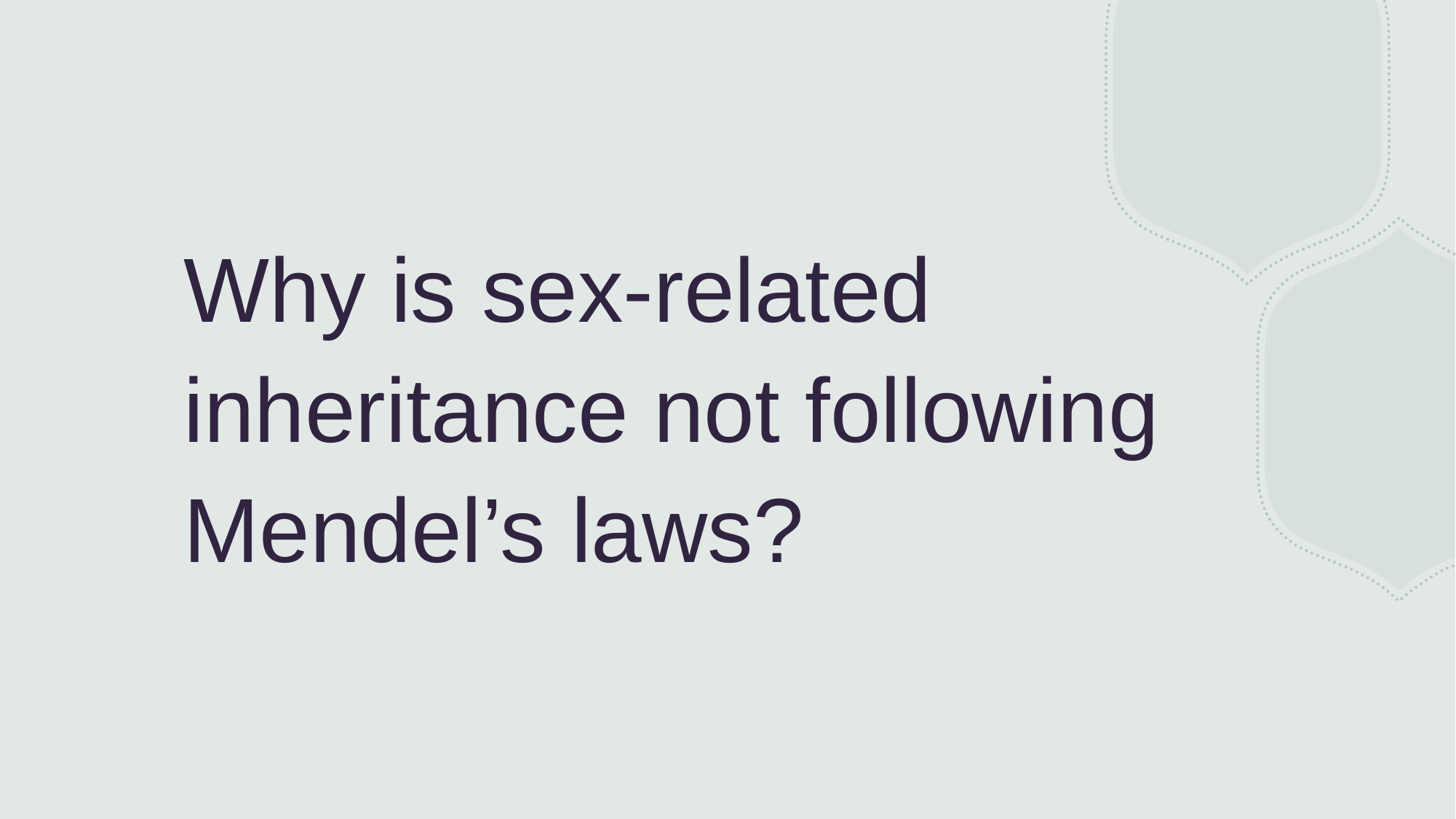

Why is sex-related inheritance not following Mendel’s laws?